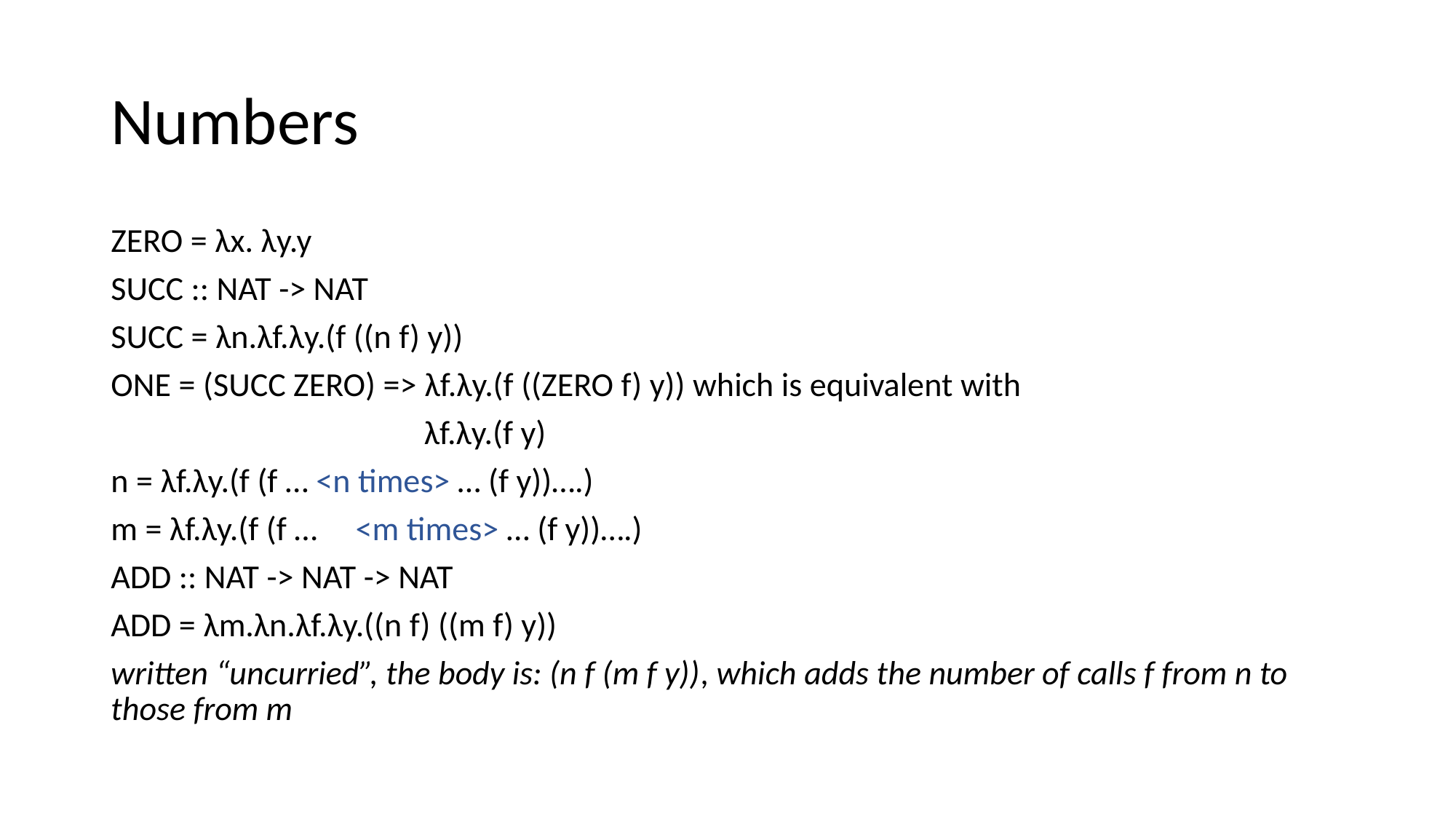

# Numbers
ZERO = λx. λy.y
SUCC :: NAT -> NAT
SUCC = λn.λf.λy.(f ((n f) y))
ONE = (SUCC ZERO) => λf.λy.(f ((ZERO f) y)) which is equivalent with
                                         λf.λy.(f y)
n = λf.λy.(f (f … <n times> … (f y))….)
m = λf.λy.(f (f …     <m times> … (f y))….)
ADD :: NAT -> NAT -> NAT
ADD = λm.λn.λf.λy.((n f) ((m f) y))
written “uncurried”, the body is: (n f (m f y)), which adds the number of calls f from n to those from m